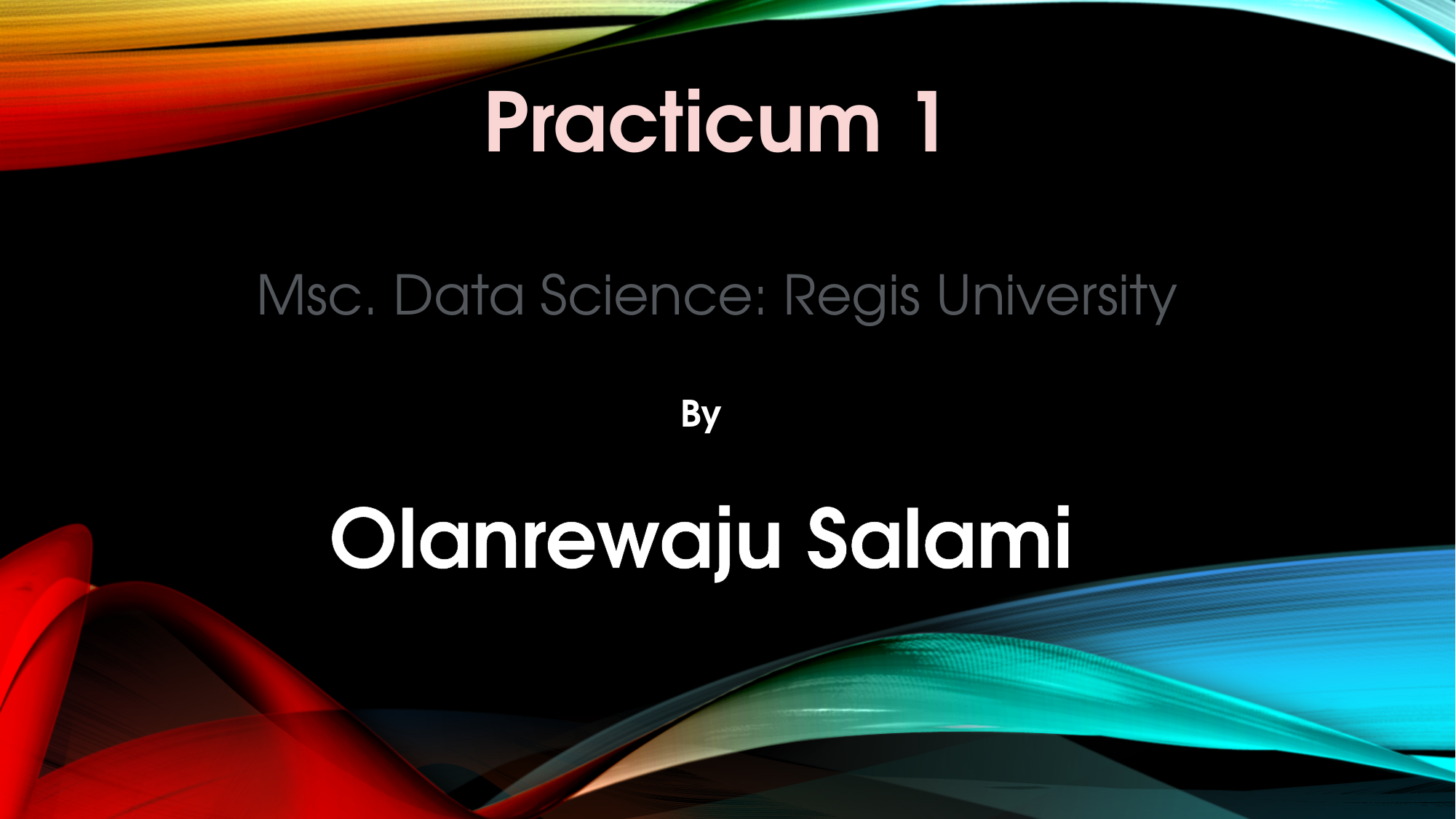

Practicum 1
Msc. Data Science: Regis University
By
Olanrewaju Salami